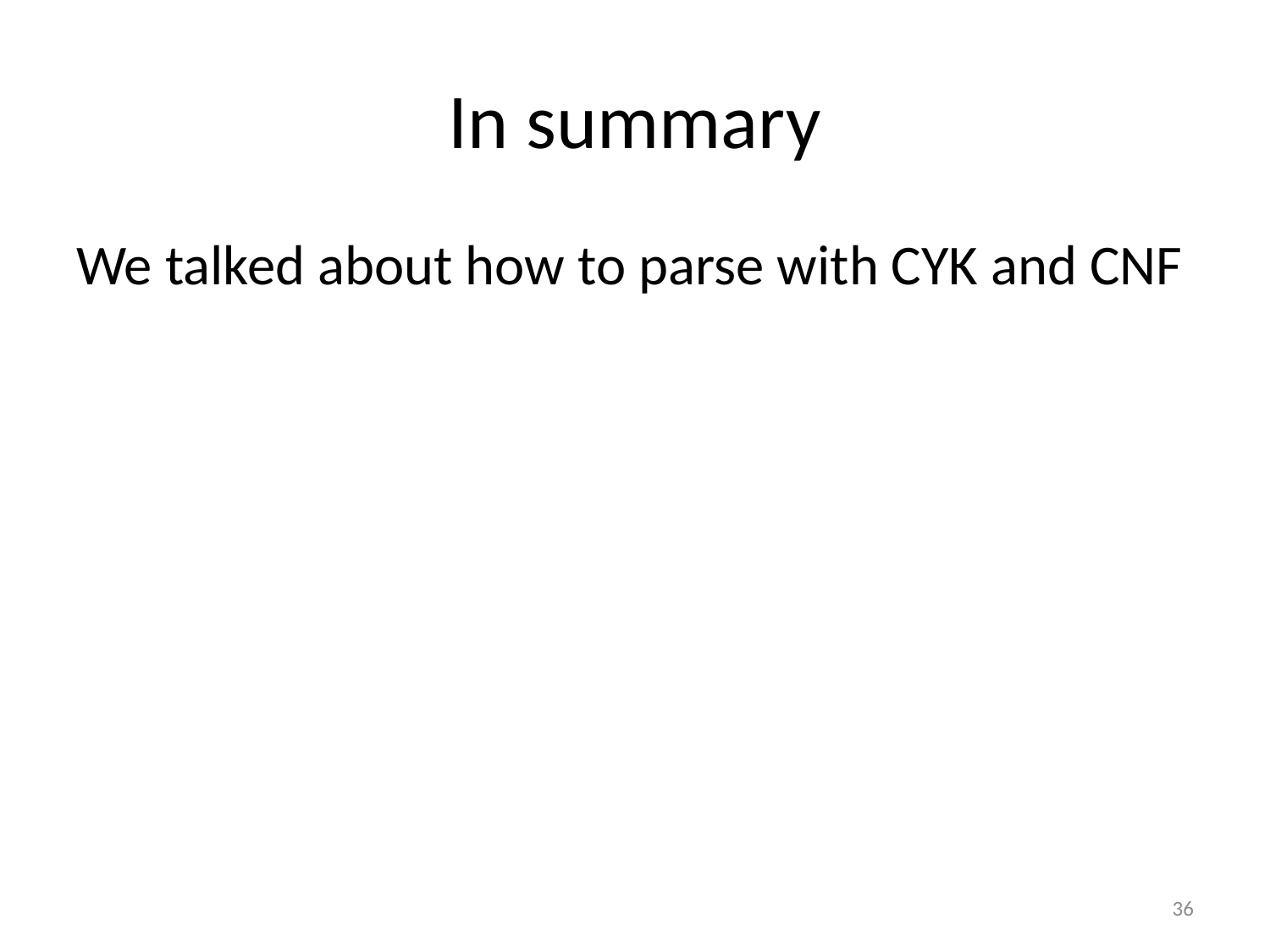

# In summary
We talked about how to parse with CYK and CNF
36